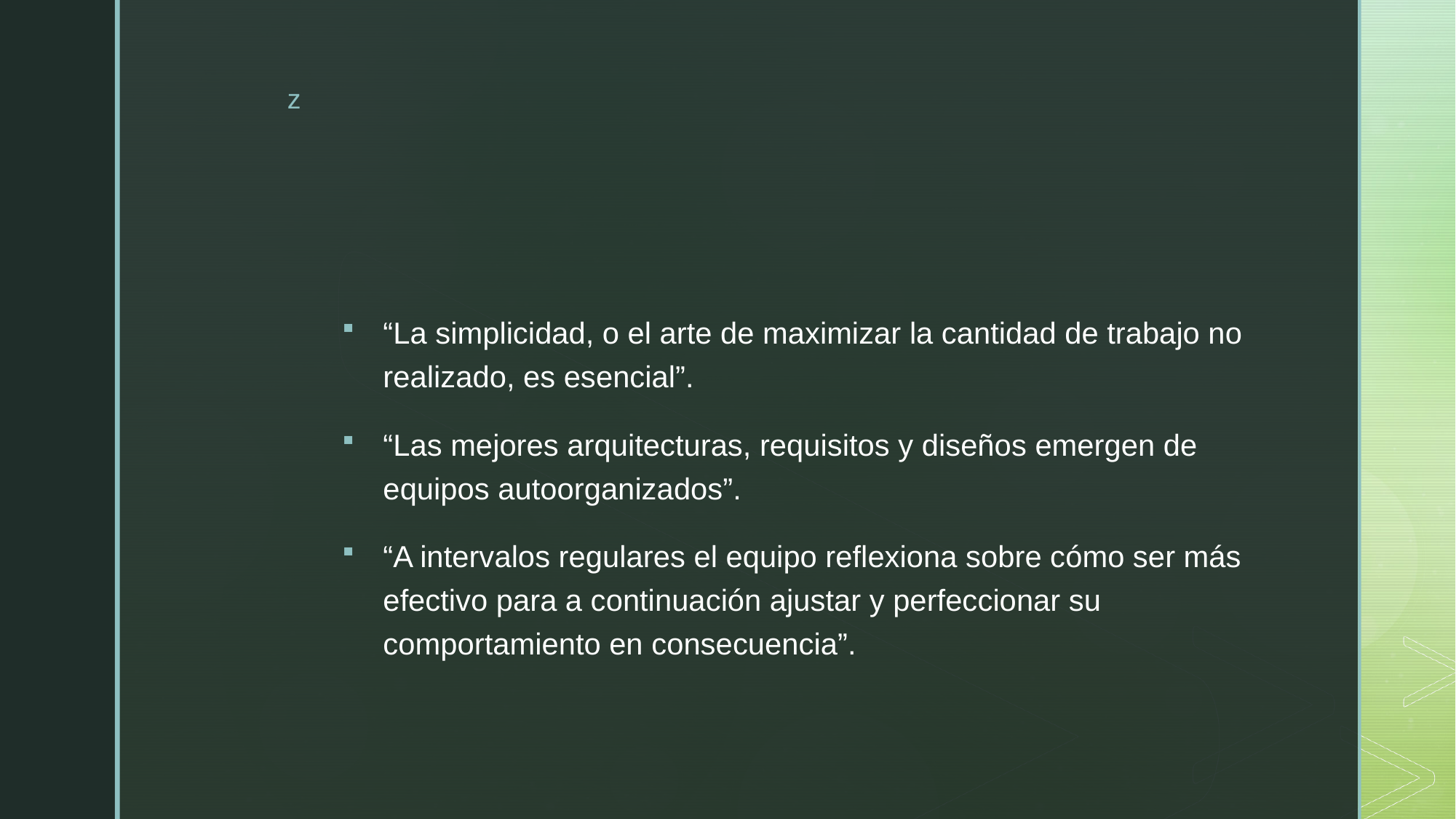

#
“La simplicidad, o el arte de maximizar la cantidad de trabajo no realizado, es esencial”.
“Las mejores arquitecturas, requisitos y diseños emergen de equipos autoorganizados”.
“A intervalos regulares el equipo reflexiona sobre cómo ser más efectivo para a continuación ajustar y perfeccionar su comportamiento en consecuencia”.